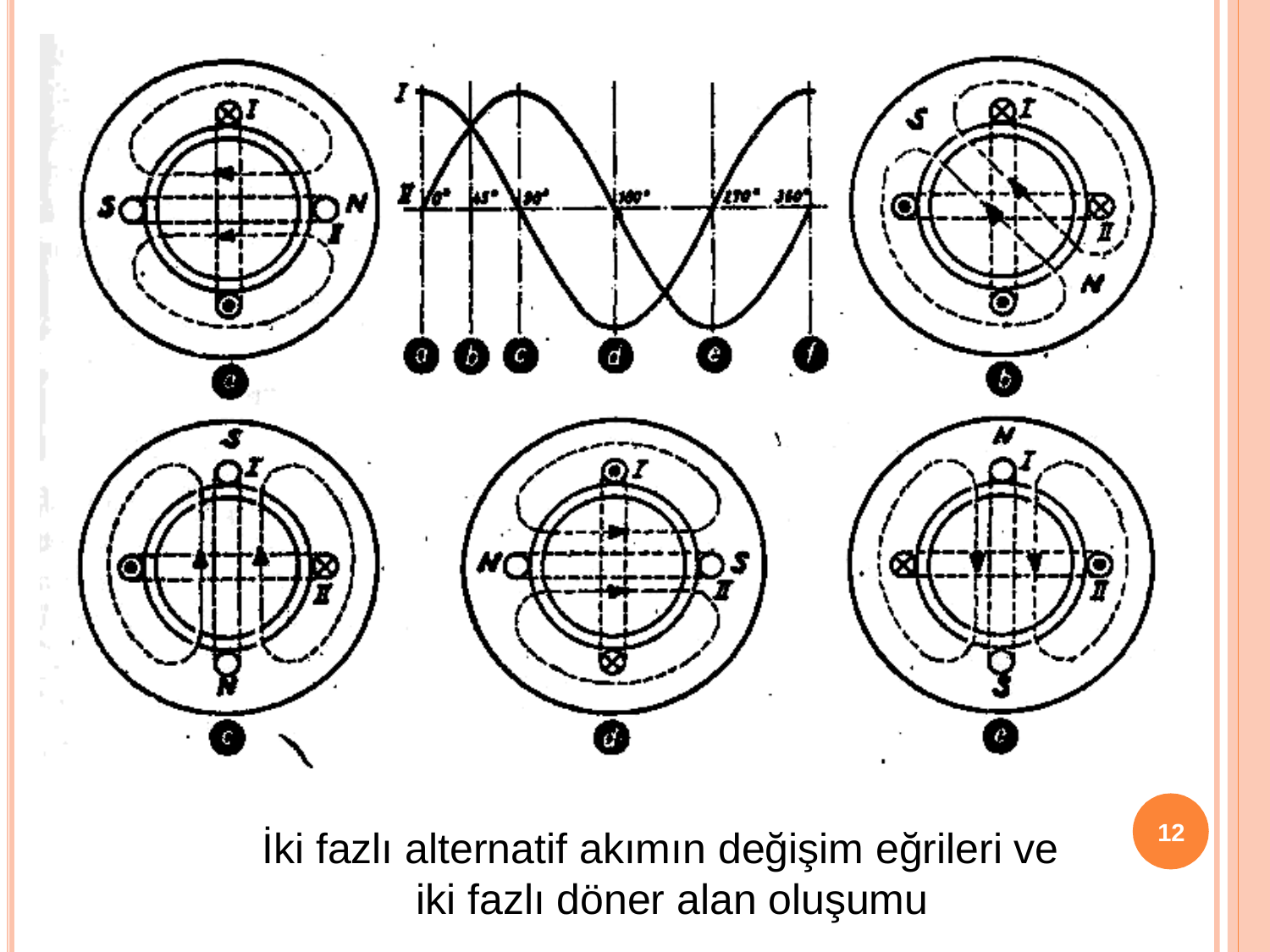

12
İki fazlı alternatif akımın değişim eğrileri ve  iki fazlı döner alan oluşumu